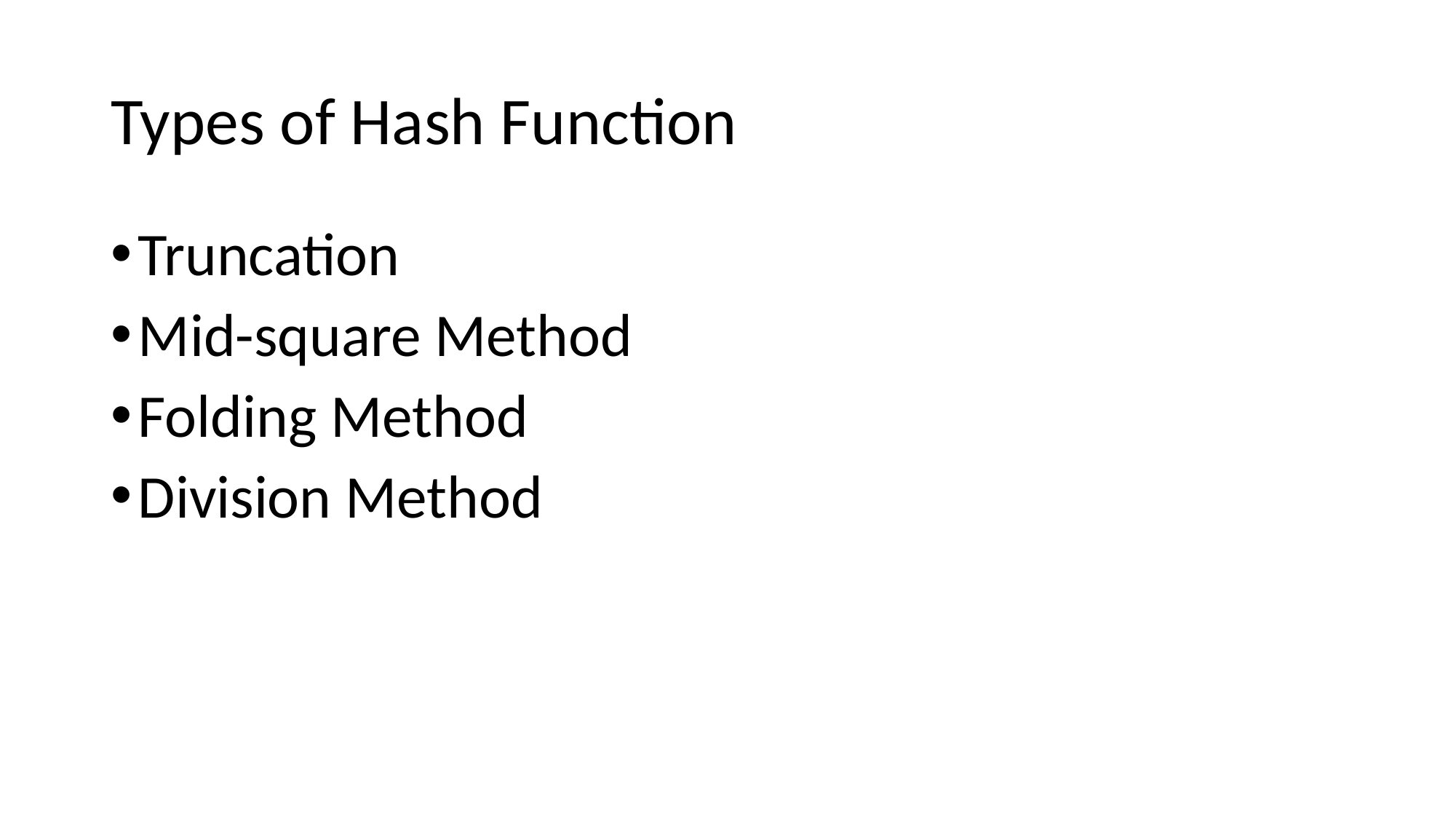

# Types of Hash Function
Truncation
Mid-square Method
Folding Method
Division Method